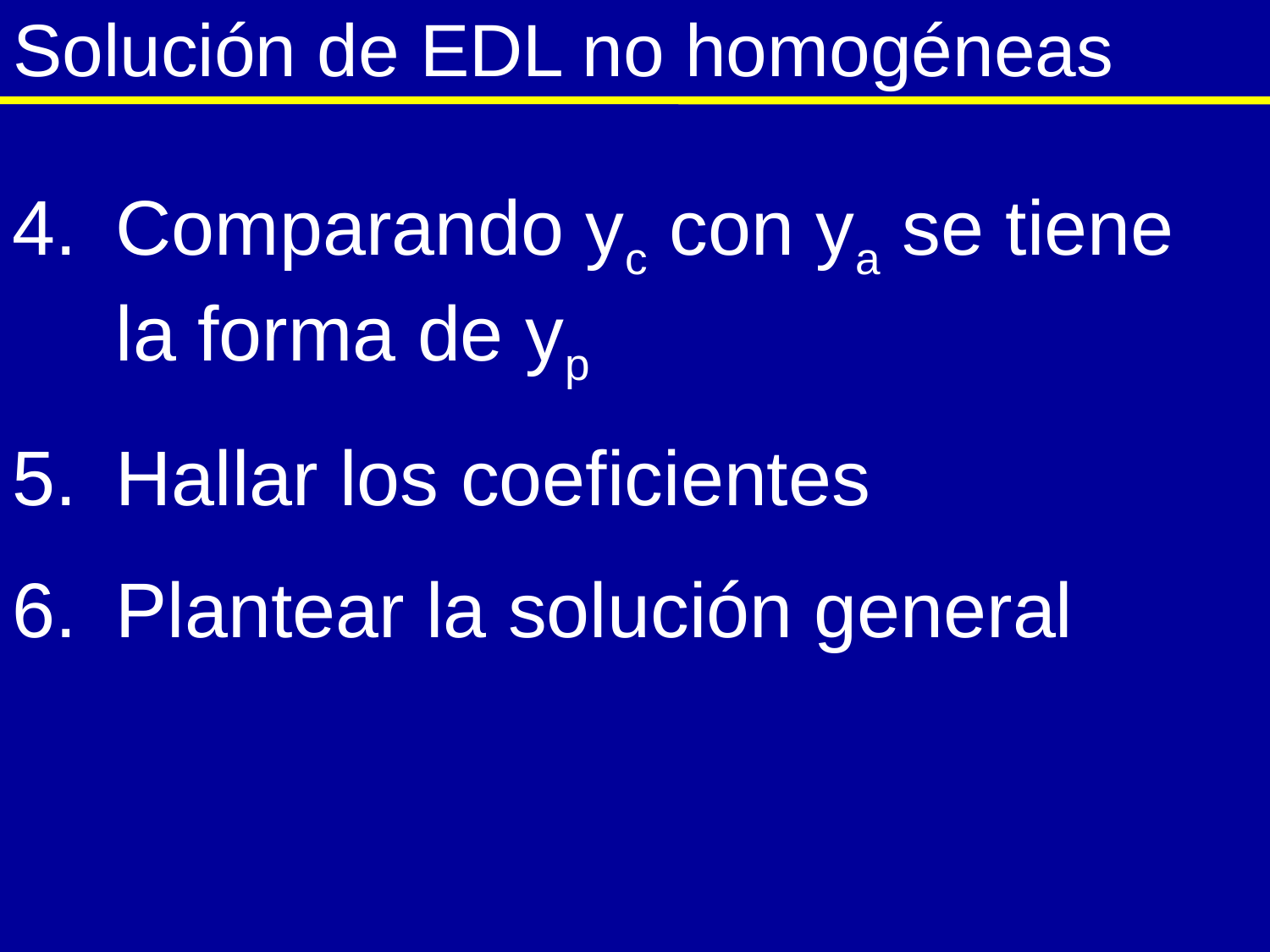

Solución de EDL no homogéneas

Comparando yc con ya se tiene la forma de yp
Hallar los coeficientes
Plantear la solución general